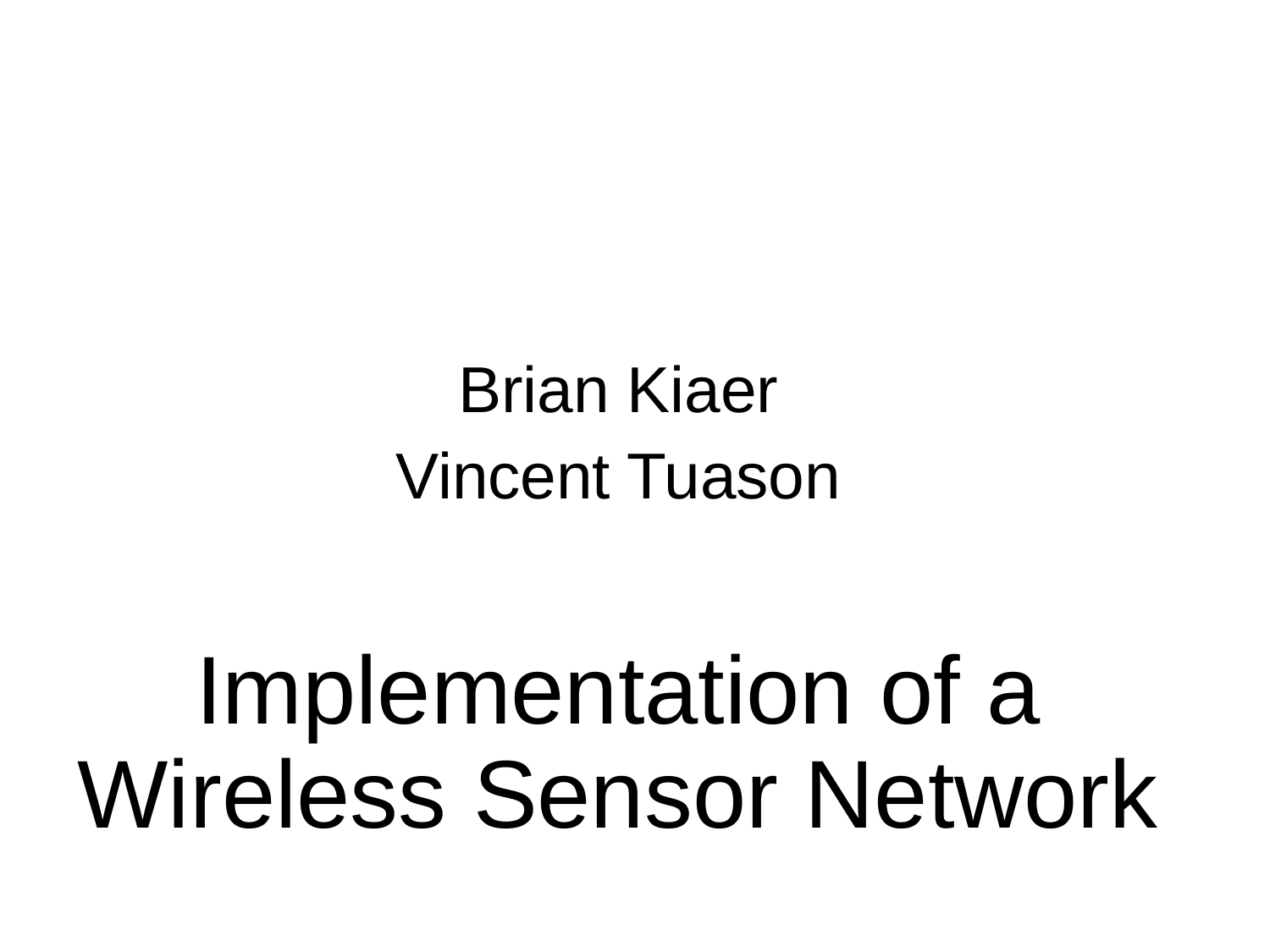

Brian Kiaer
Vincent Tuason
# Implementation of a Wireless Sensor Network